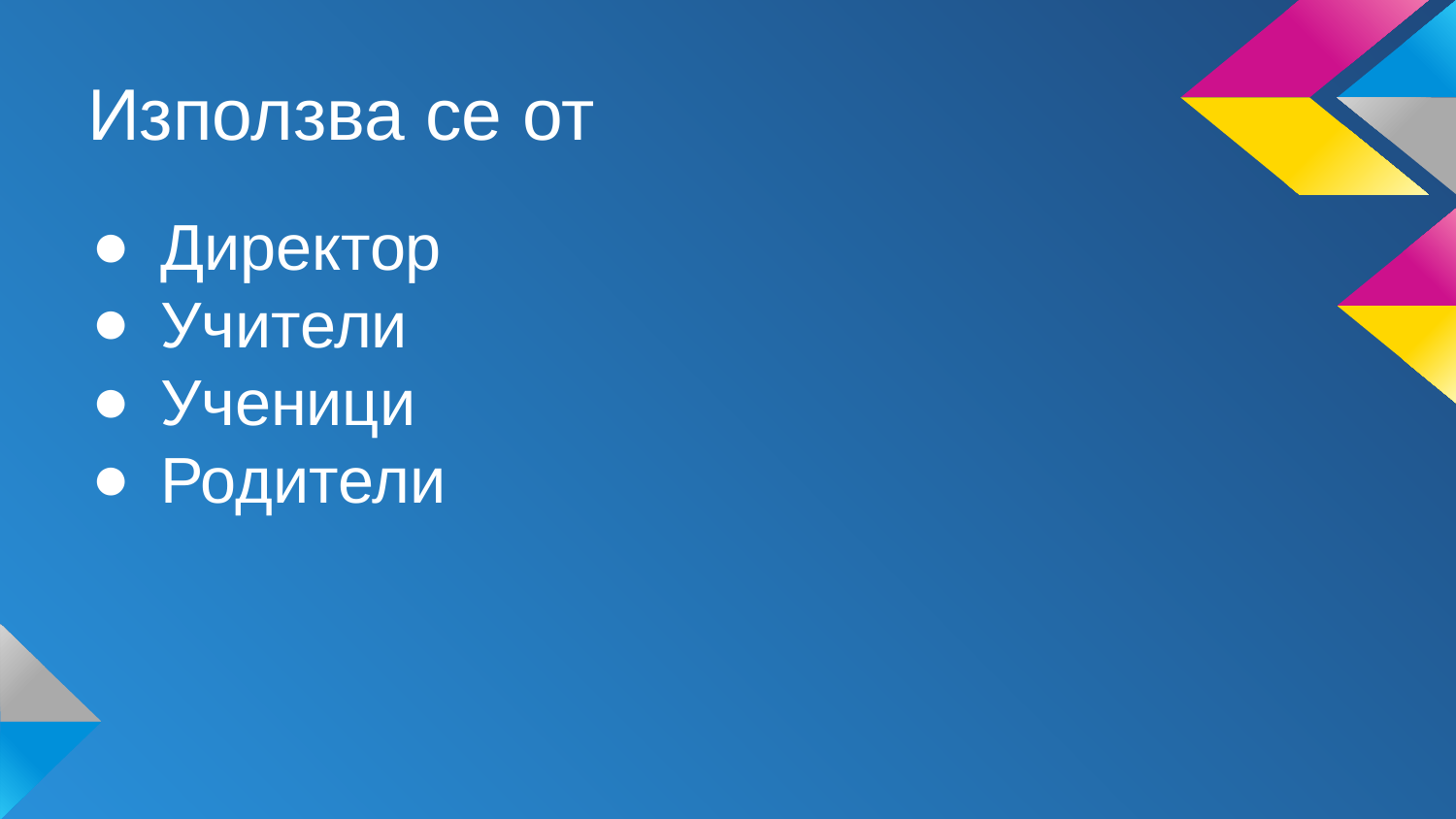

# Използва се от
Директор
Учители
Ученици
Родители